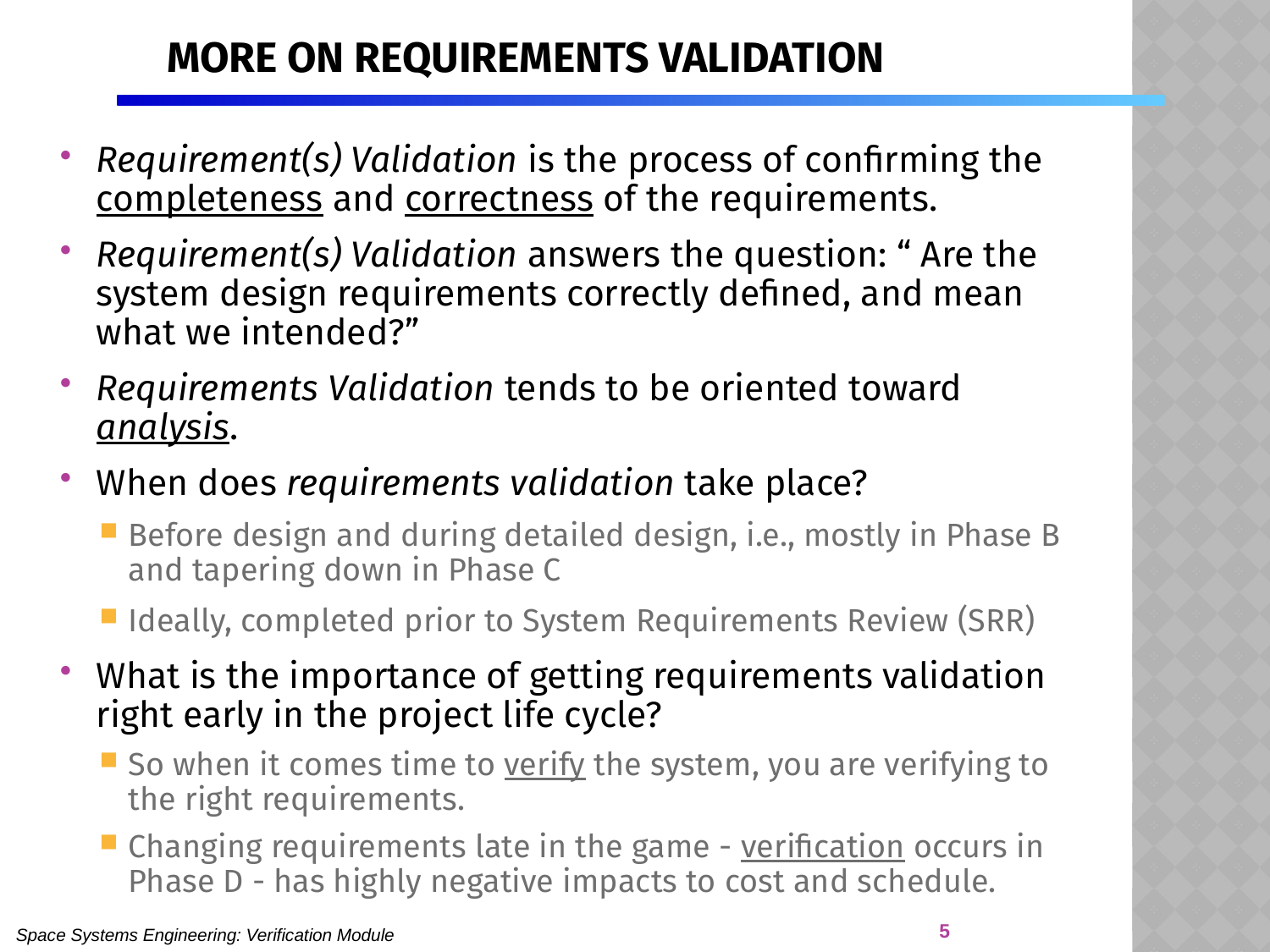

# More on Requirements Validation
Requirement(s) Validation is the process of confirming the completeness and correctness of the requirements.
Requirement(s) Validation answers the question: “ Are the system design requirements correctly defined, and mean what we intended?”
Requirements Validation tends to be oriented toward analysis.
When does requirements validation take place?
Before design and during detailed design, i.e., mostly in Phase B and tapering down in Phase C
Ideally, completed prior to System Requirements Review (SRR)
What is the importance of getting requirements validation right early in the project life cycle?
So when it comes time to verify the system, you are verifying to the right requirements.
Changing requirements late in the game - verification occurs in Phase D - has highly negative impacts to cost and schedule.
5